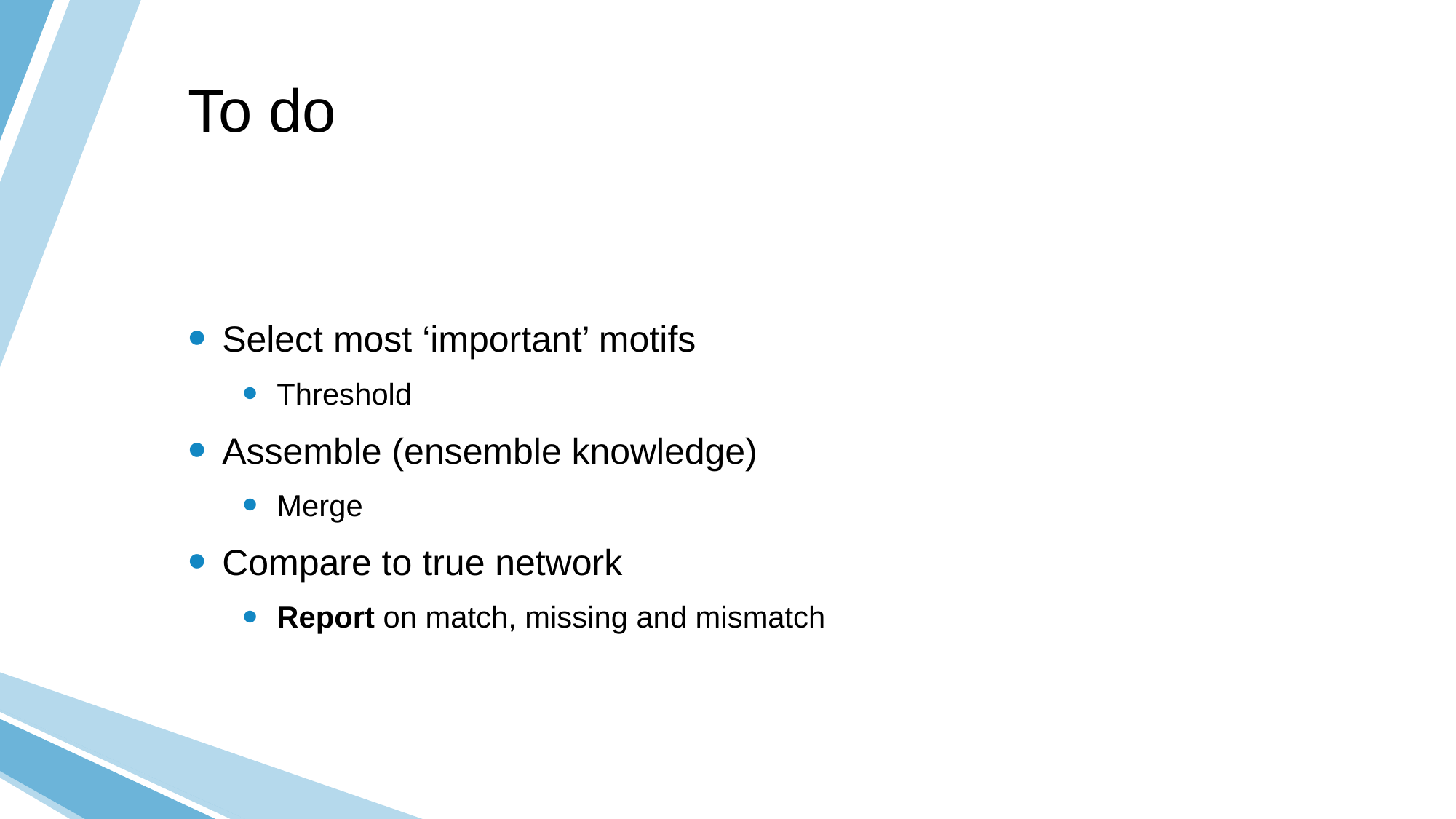

# To do
Select most ‘important’ motifs
Threshold
Assemble (ensemble knowledge)
Merge
Compare to true network
Report on match, missing and mismatch